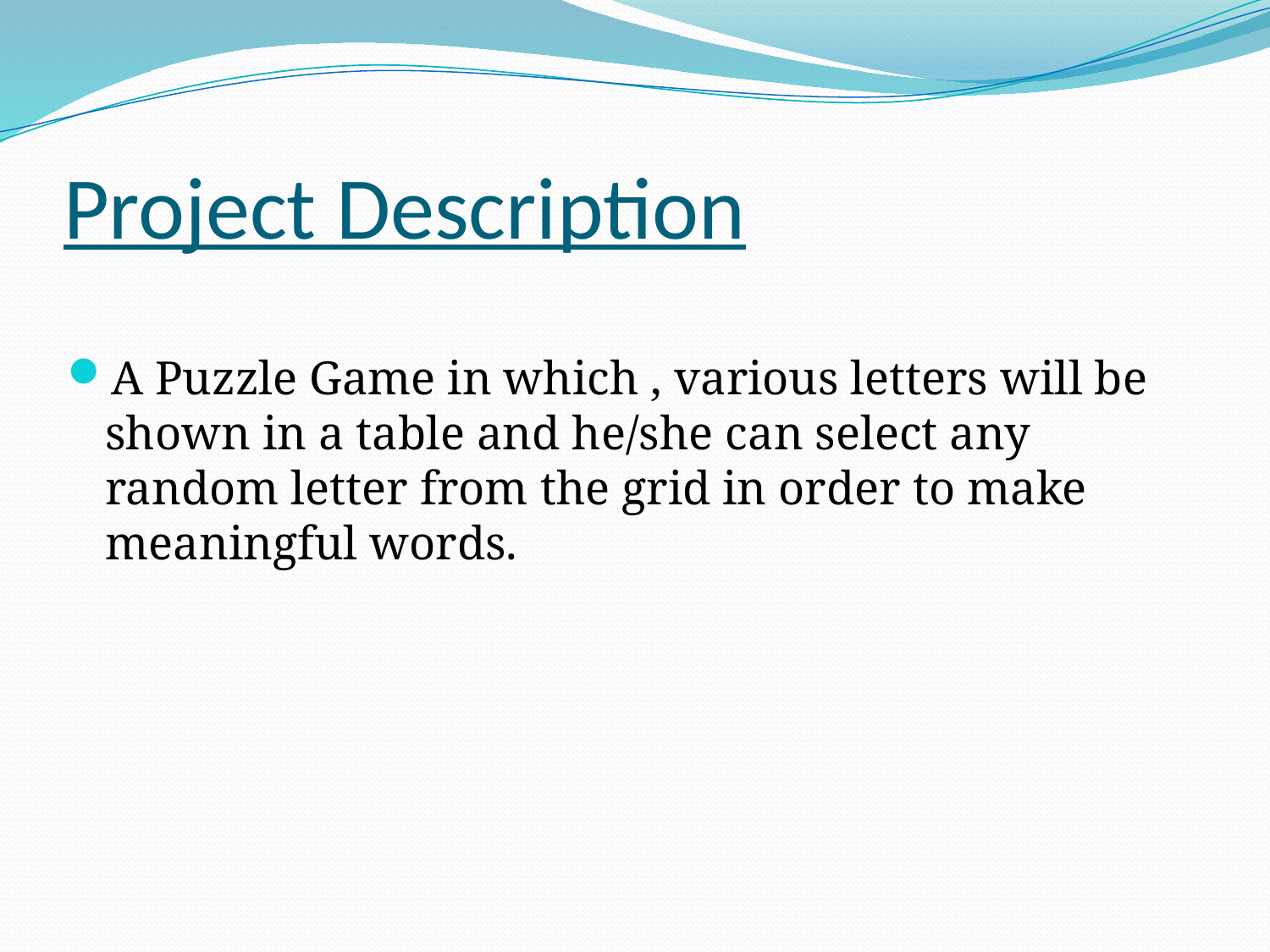

# Project Description
A Puzzle Game in which , various letters will be shown in a table and he/she can select any random letter from the grid in order to make meaningful words.